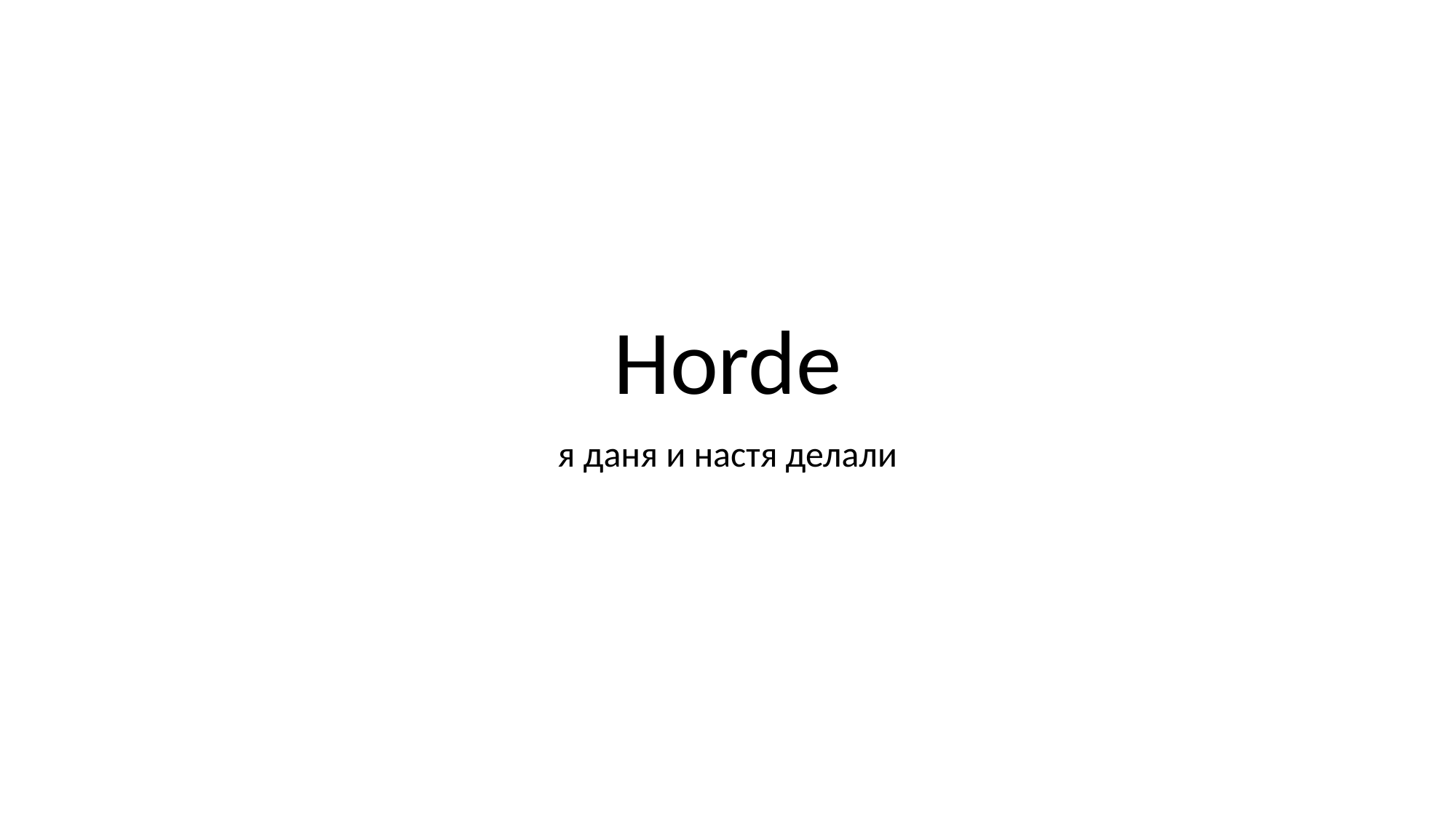

# Horde
я даня и настя делали